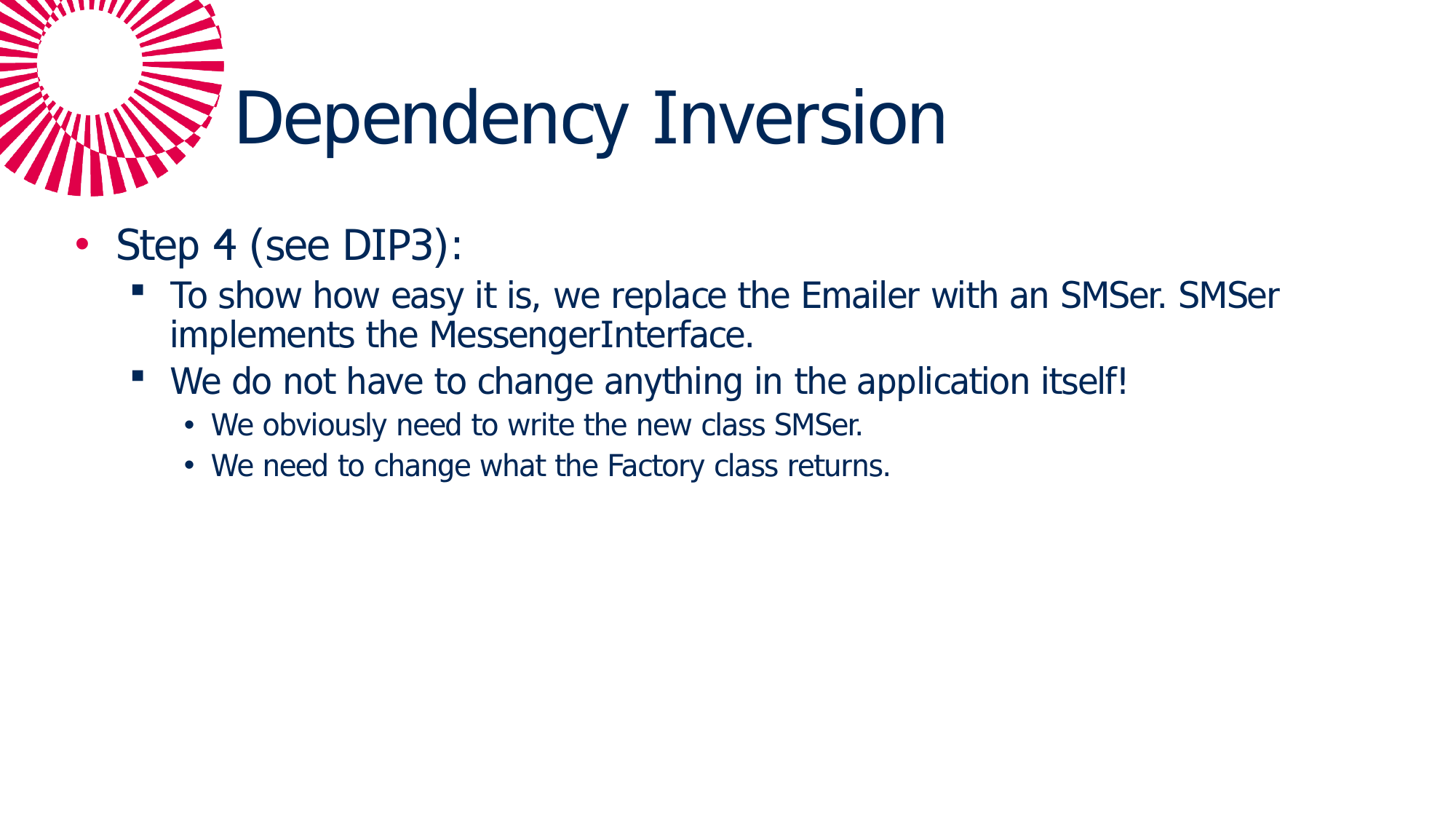

# Dependency Inversion
Step 4 (see DIP3):
To show how easy it is, we replace the Emailer with an SMSer. SMSer implements the MessengerInterface.
We do not have to change anything in the application itself!
We obviously need to write the new class SMSer.
We need to change what the Factory class returns.